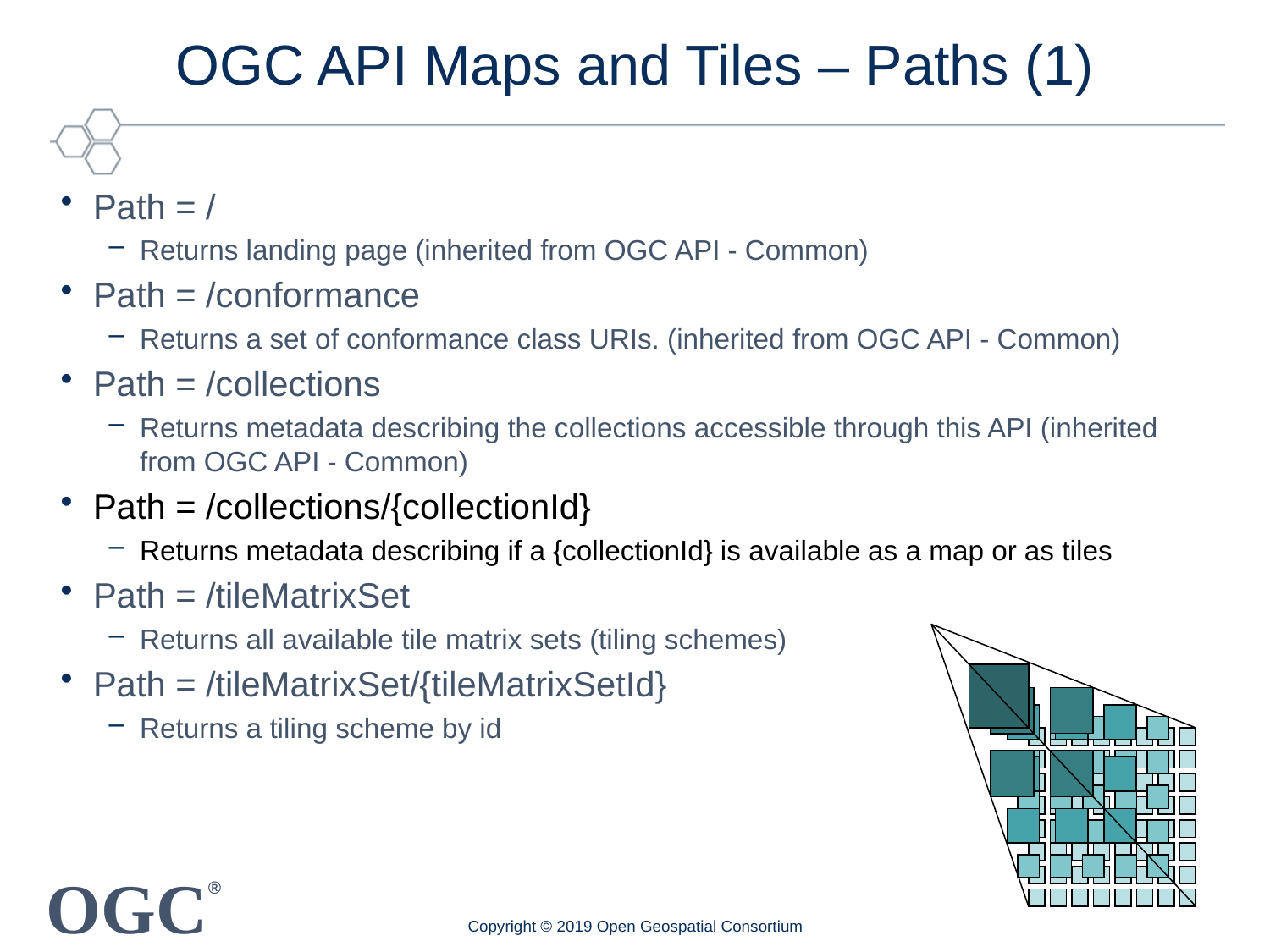

# OGC API Maps and Tiles – Paths (1)
Path = /
Returns landing page (inherited from OGC API - Common)
Path = /conformance
Returns a set of conformance class URIs. (inherited from OGC API - Common)
Path = /collections
Returns metadata describing the collections accessible through this API (inherited from OGC API - Common)
Path = /collections/{collectionId}
Returns metadata describing if a {collectionId} is available as a map or as tiles
Path = /tileMatrixSet
Returns all available tile matrix sets (tiling schemes)
Path = /tileMatrixSet/{tileMatrixSetId}
Returns a tiling scheme by id

Copyright © 2019 Open Geospatial Consortium